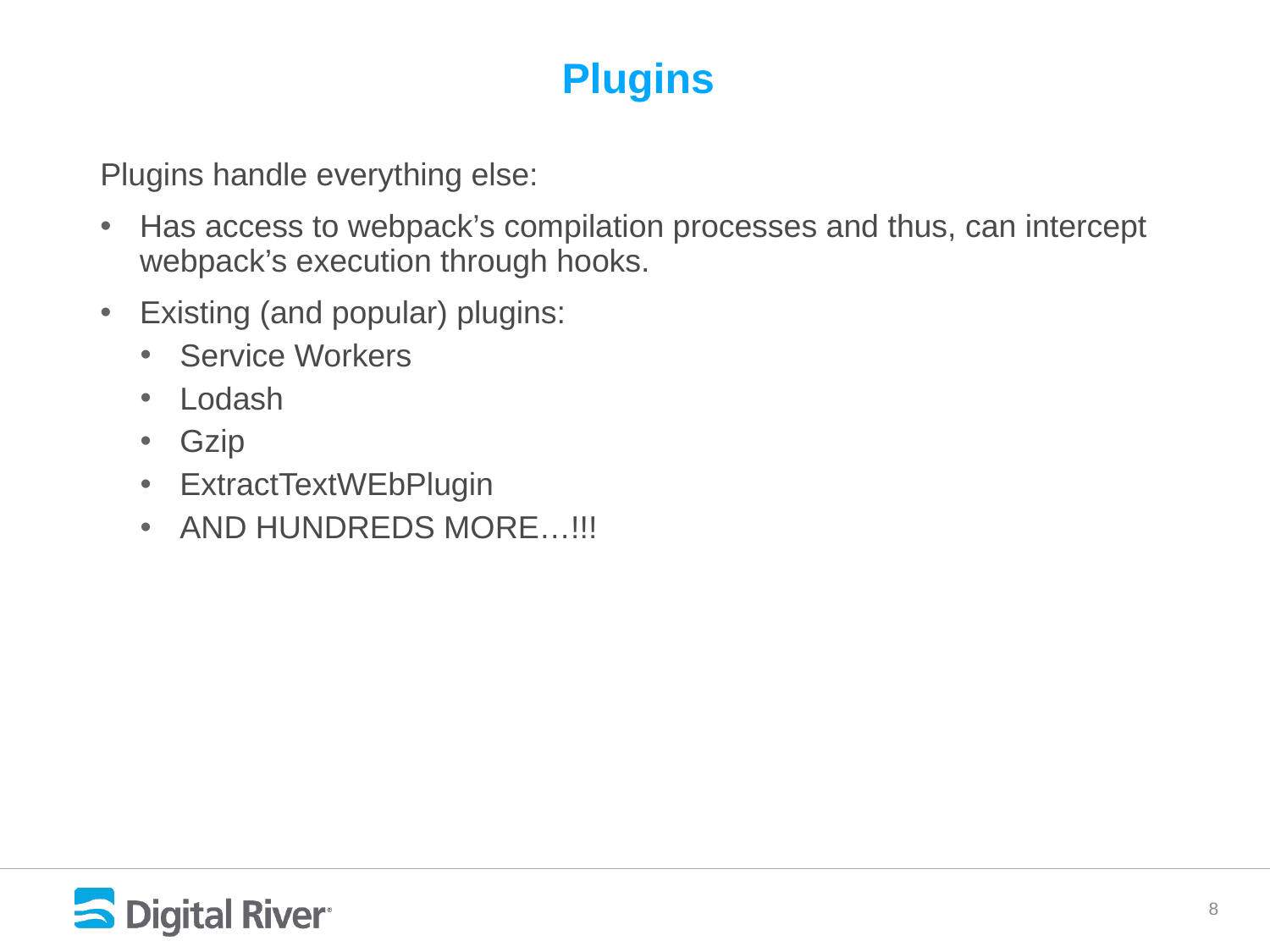

# Plugins
Plugins handle everything else:
Has access to webpack’s compilation processes and thus, can intercept webpack’s execution through hooks.
Existing (and popular) plugins:
Service Workers
Lodash
Gzip
ExtractTextWEbPlugin
AND HUNDREDS MORE…!!!
8